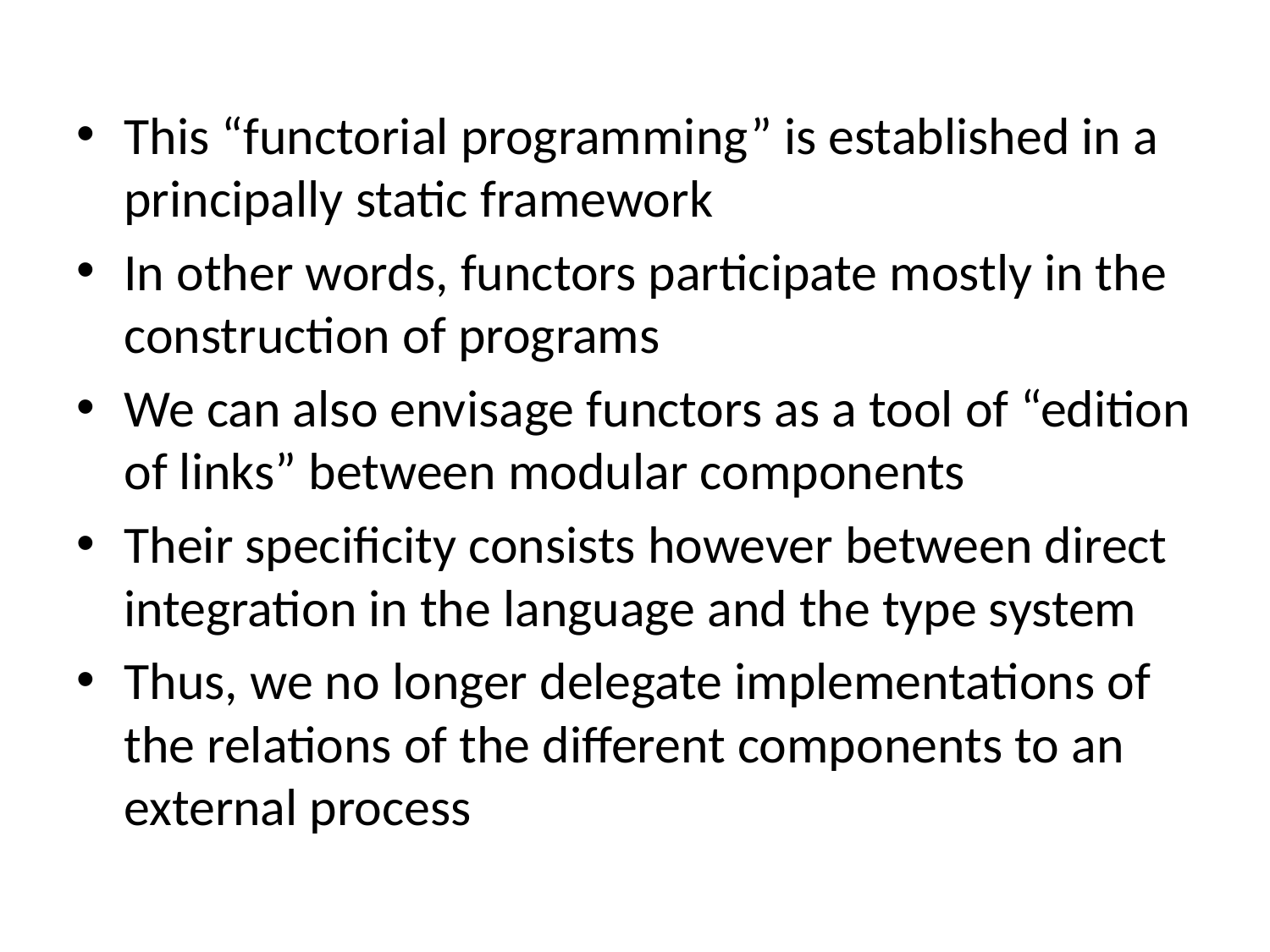

This “functorial programming” is established in a principally static framework
In other words, functors participate mostly in the construction of programs
We can also envisage functors as a tool of “edition of links” between modular components
Their specificity consists however between direct integration in the language and the type system
Thus, we no longer delegate implementations of the relations of the different components to an external process